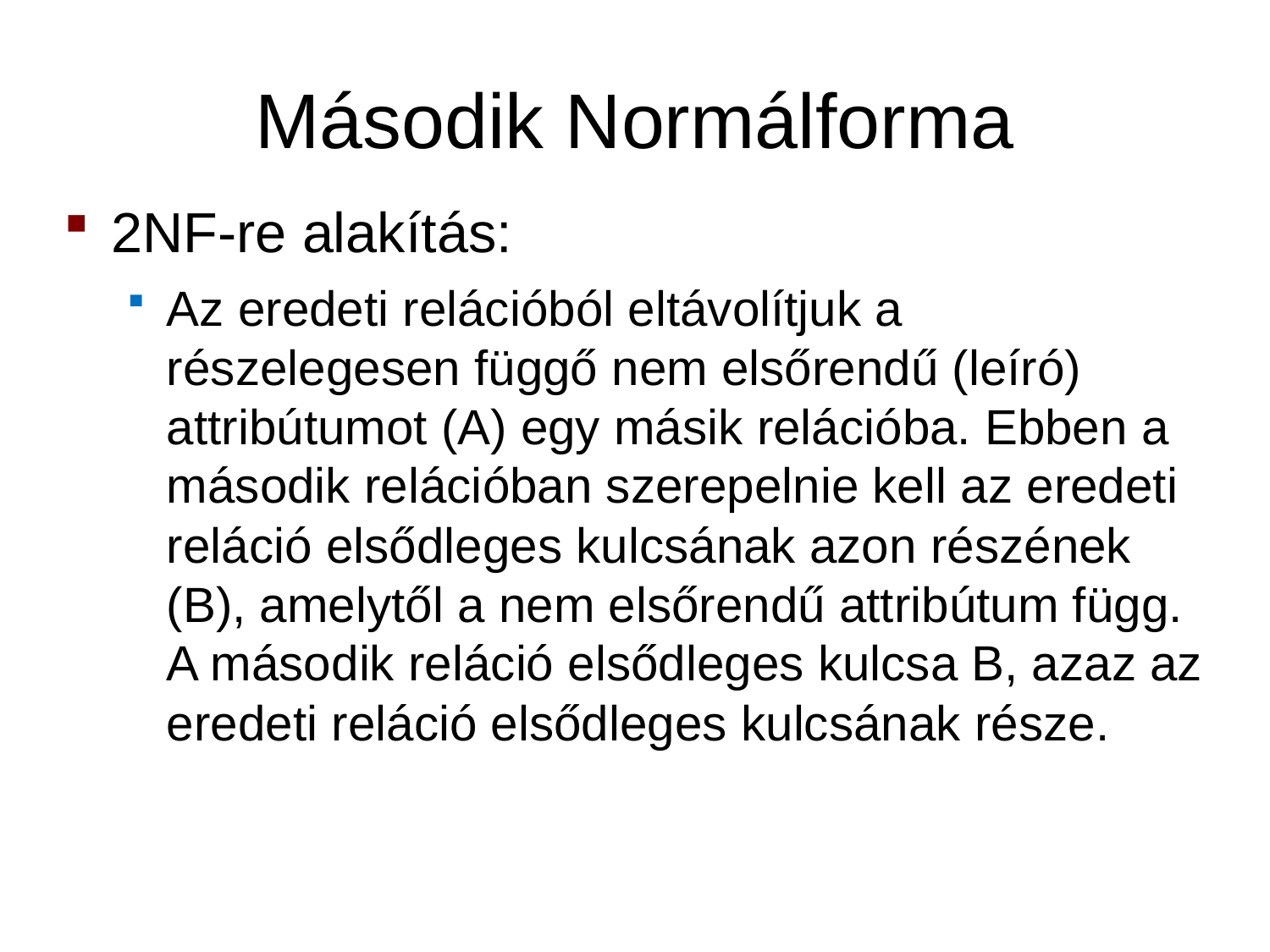

# Második Normálforma
2NF-re alakítás:
Az eredeti relációból eltávolítjuk a részelegesen függő nem elsőrendű (leíró) attribútumot (A) egy másik relációba. Ebben a második relációban szerepelnie kell az eredeti reláció elsődleges kulcsának azon részének (B), amelytől a nem elsőrendű attribútum függ. A második reláció elsődleges kulcsa B, azaz az eredeti reláció elsődleges kulcsának része.